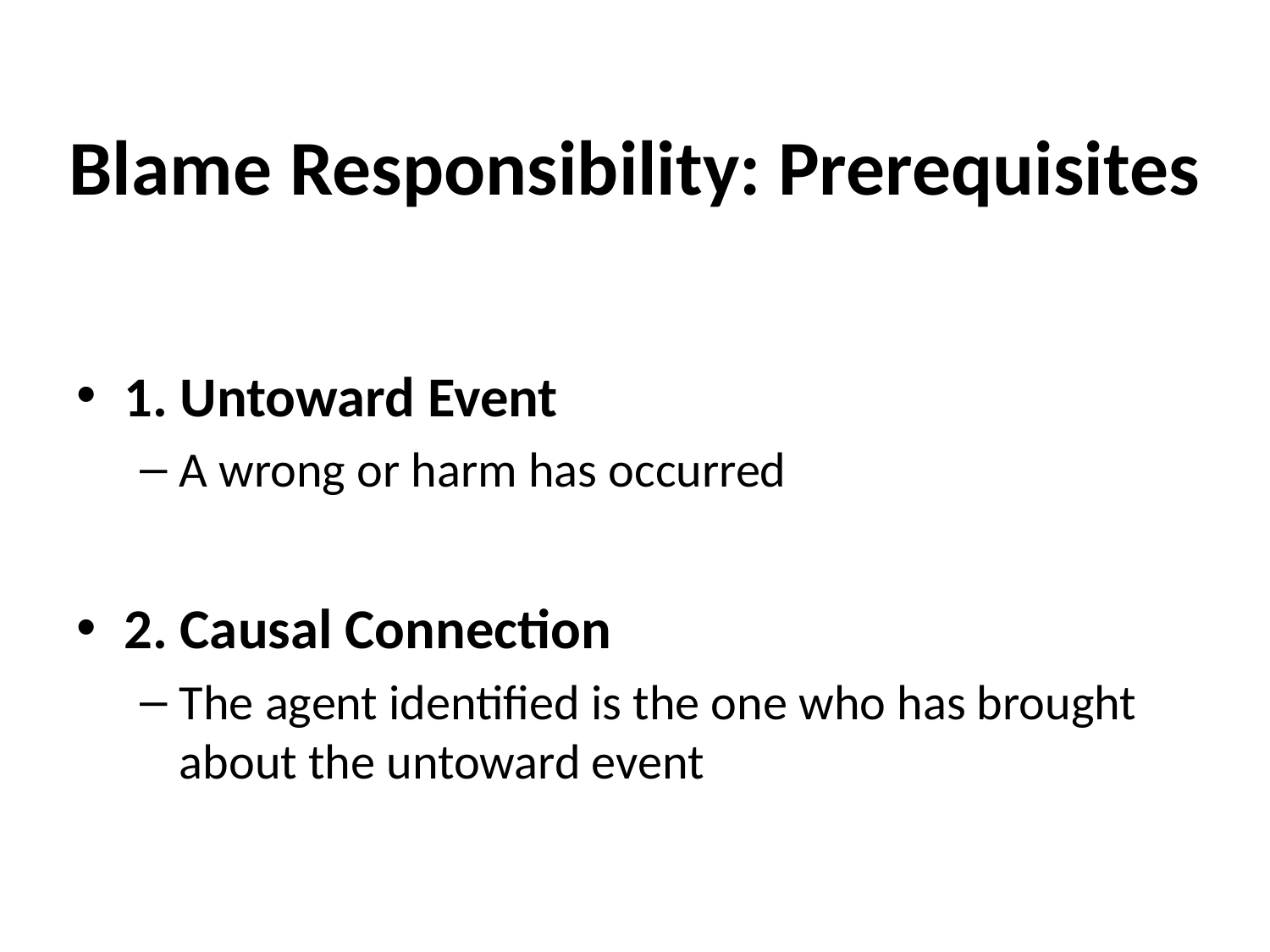

# Blame Responsibility: Prerequisites

1. Untoward Event
A wrong or harm has occurred

2. Causal Connection
The agent identified is the one who has brought about the untoward event